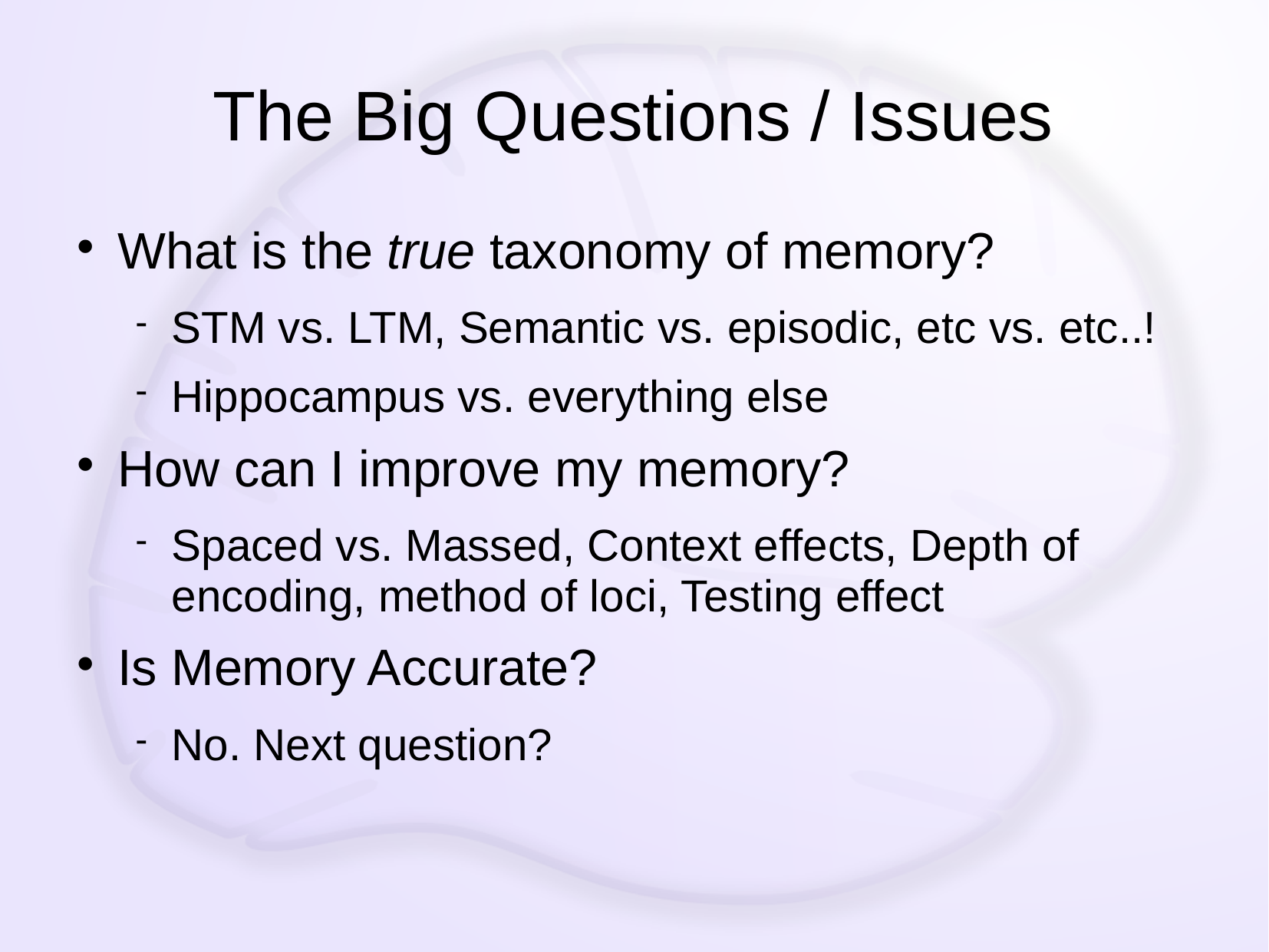

# The Big Questions / Issues
What is the true taxonomy of memory?
STM vs. LTM, Semantic vs. episodic, etc vs. etc..!
Hippocampus vs. everything else
How can I improve my memory?
Spaced vs. Massed, Context effects, Depth of encoding, method of loci, Testing effect
Is Memory Accurate?
No. Next question?